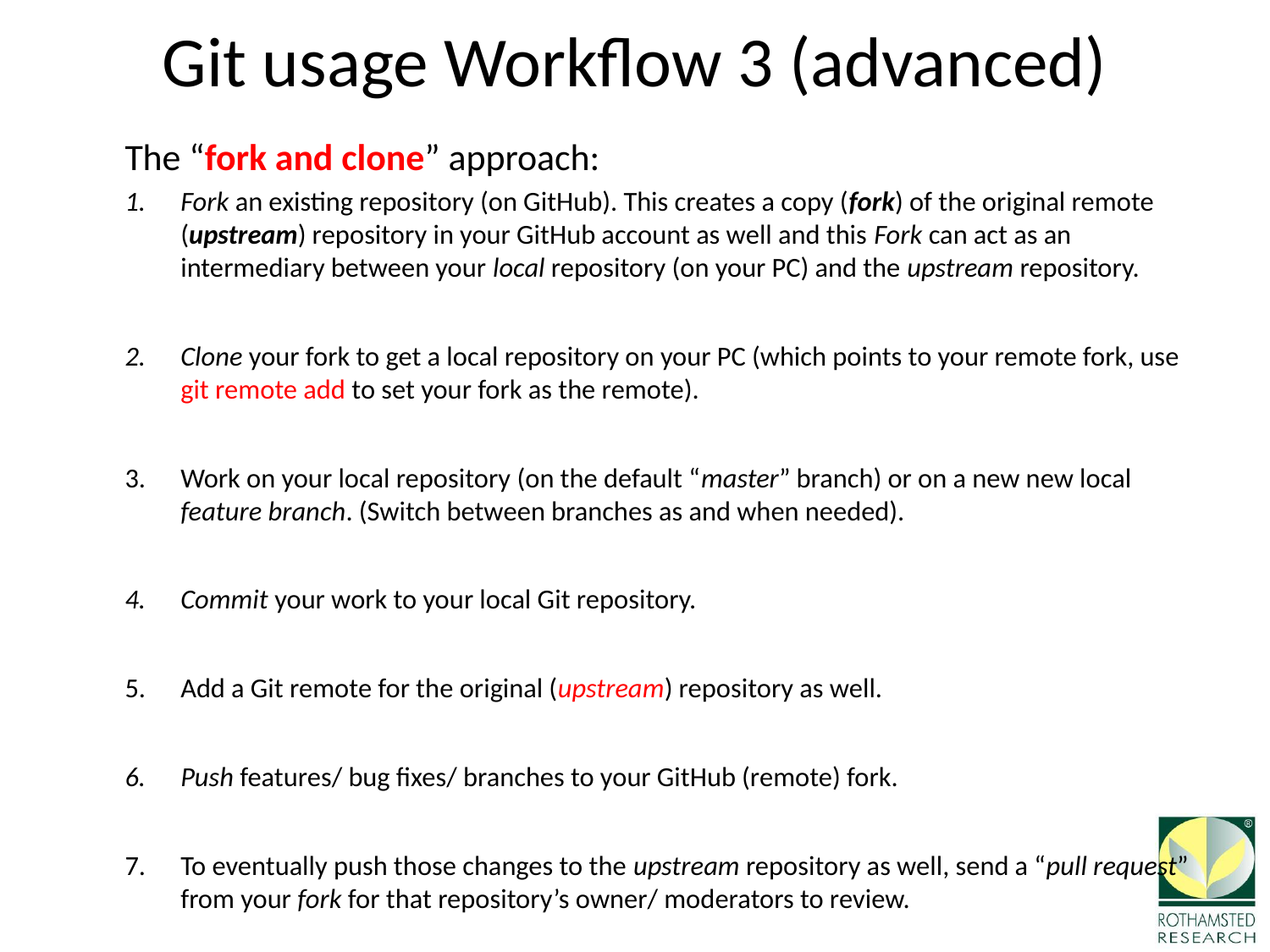

# Git usage Workflow 3 (advanced)
The “fork and clone” approach:
Fork an existing repository (on GitHub). This creates a copy (fork) of the original remote (upstream) repository in your GitHub account as well and this Fork can act as an intermediary between your local repository (on your PC) and the upstream repository.

Clone your fork to get a local repository on your PC (which points to your remote fork, use git remote add to set your fork as the remote).

Work on your local repository (on the default “master” branch) or on a new new local feature branch. (Switch between branches as and when needed).

Commit your work to your local Git repository.

Add a Git remote for the original (upstream) repository as well.

Push features/ bug fixes/ branches to your GitHub (remote) fork.

To eventually push those changes to the upstream repository as well, send a “pull request” from your fork for that repository’s owner/ moderators to review.